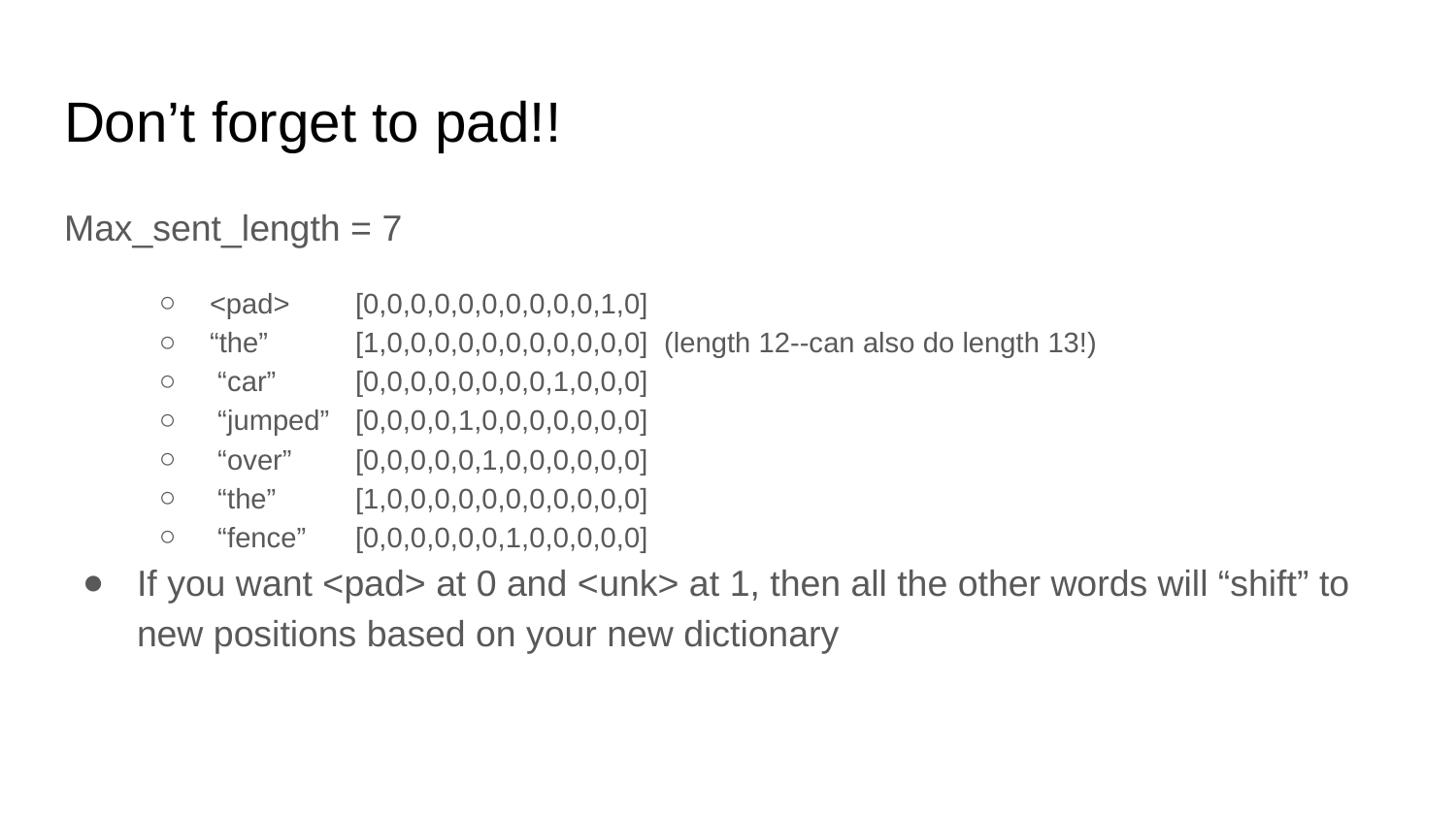

# Don’t forget to pad!!
Max_sent_length = 7
<pad>	[0,0,0,0,0,0,0,0,0,0,1,0]
“the”  	[1,0,0,0,0,0,0,0,0,0,0,0]  (length 12--can also do length 13!)
 “car” 	[0,0,0,0,0,0,0,0,1,0,0,0]
 “jumped” 	[0,0,0,0,1,0,0,0,0,0,0,0]
 “over” 	[0,0,0,0,0,1,0,0,0,0,0,0]
 “the” 	[1,0,0,0,0,0,0,0,0,0,0,0]
 “fence” 	[0,0,0,0,0,0,1,0,0,0,0,0]
If you want <pad> at 0 and <unk> at 1, then all the other words will “shift” to new positions based on your new dictionary